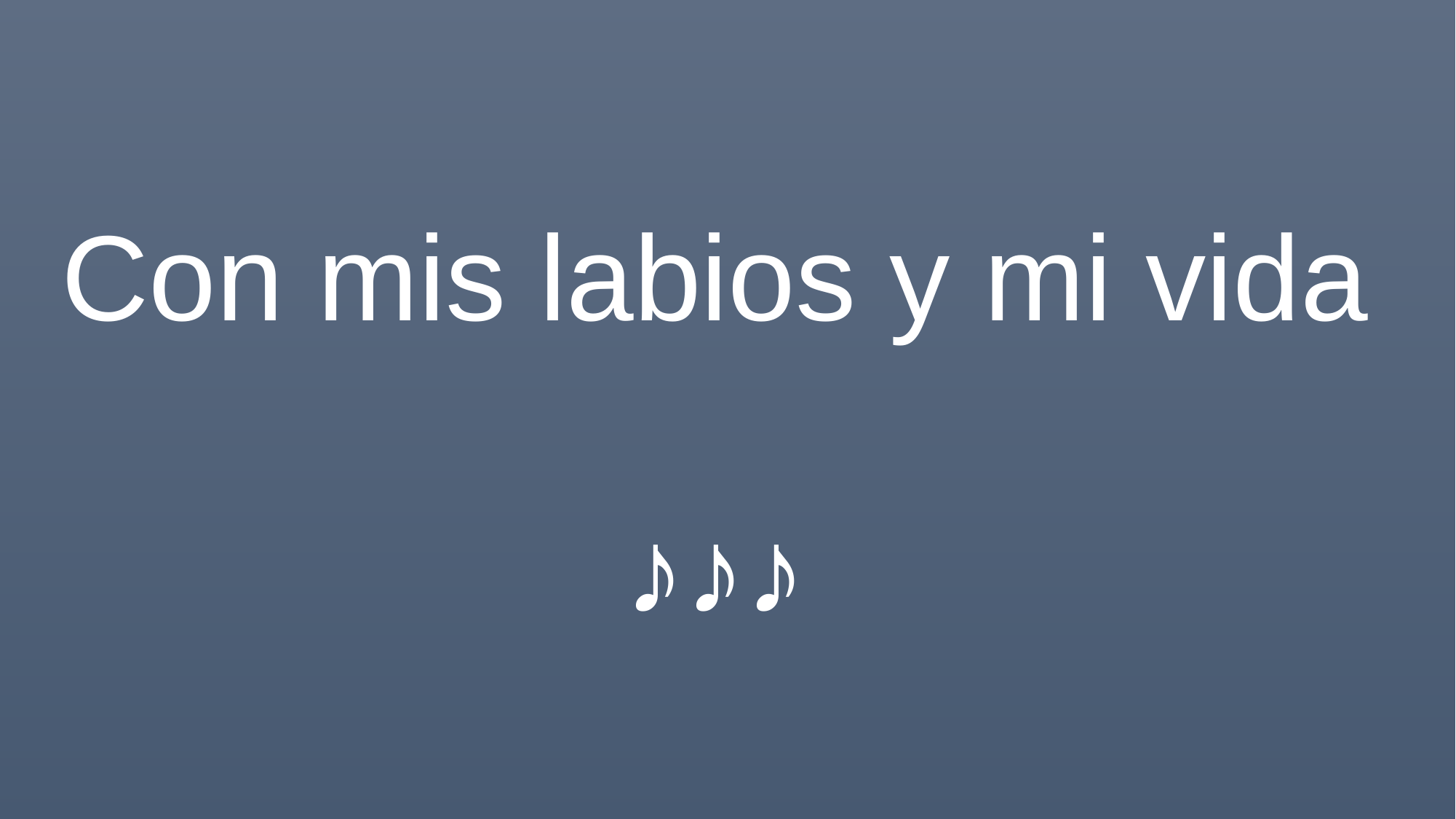

Con mis labios y mi vida

♪♪♪